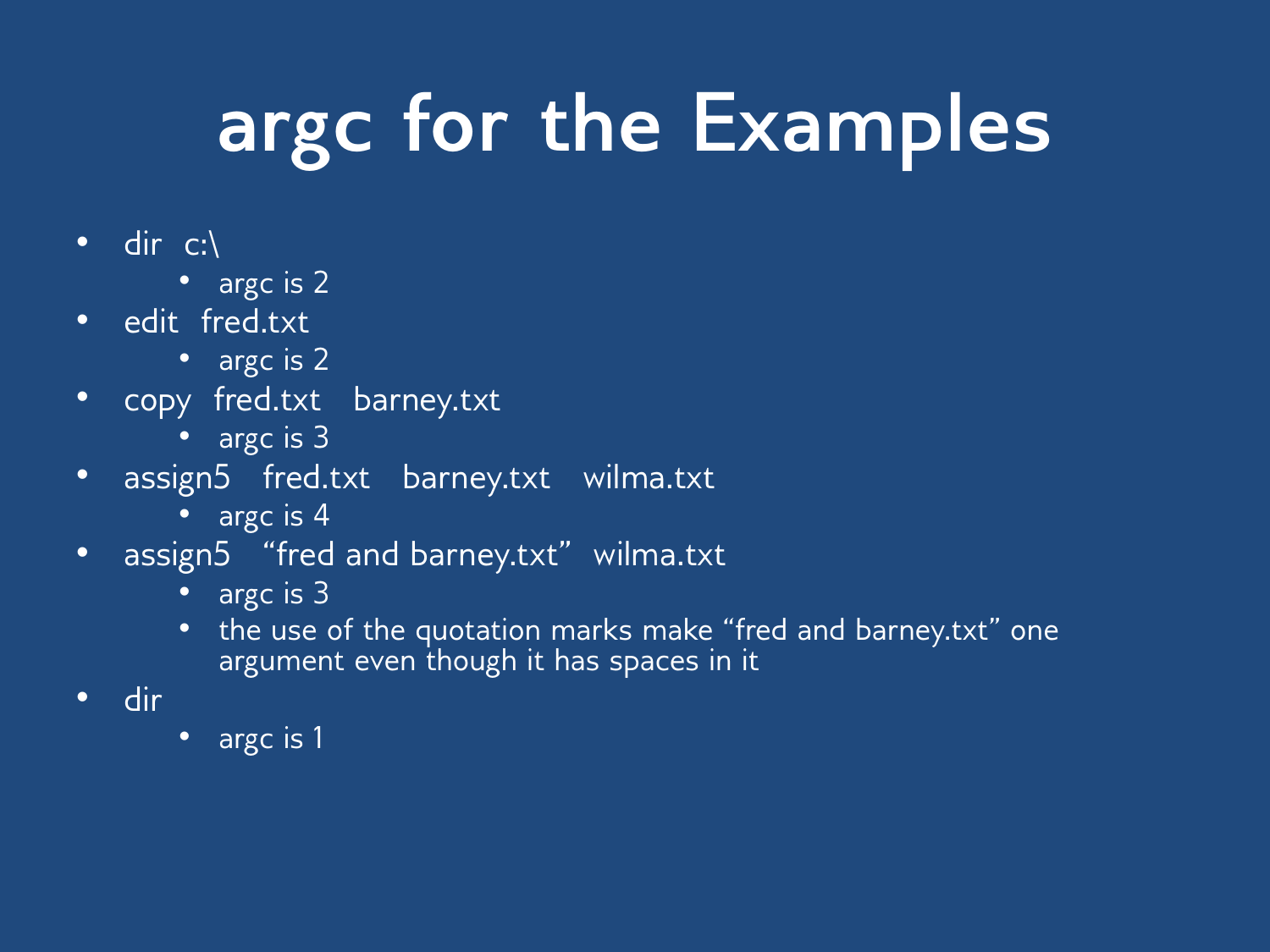

# argc for the Examples
dir  c:\
argc is 2
edit  fred.txt
argc is 2
copy  fred.txt   barney.txt
argc is 3
assign5   fred.txt   barney.txt   wilma.txt
argc is 4
assign5   “fred and barney.txt”  wilma.txt
argc is 3
the use of the quotation marks make “fred and barney.txt” one argument even though it has spaces in it
dir
argc is 1